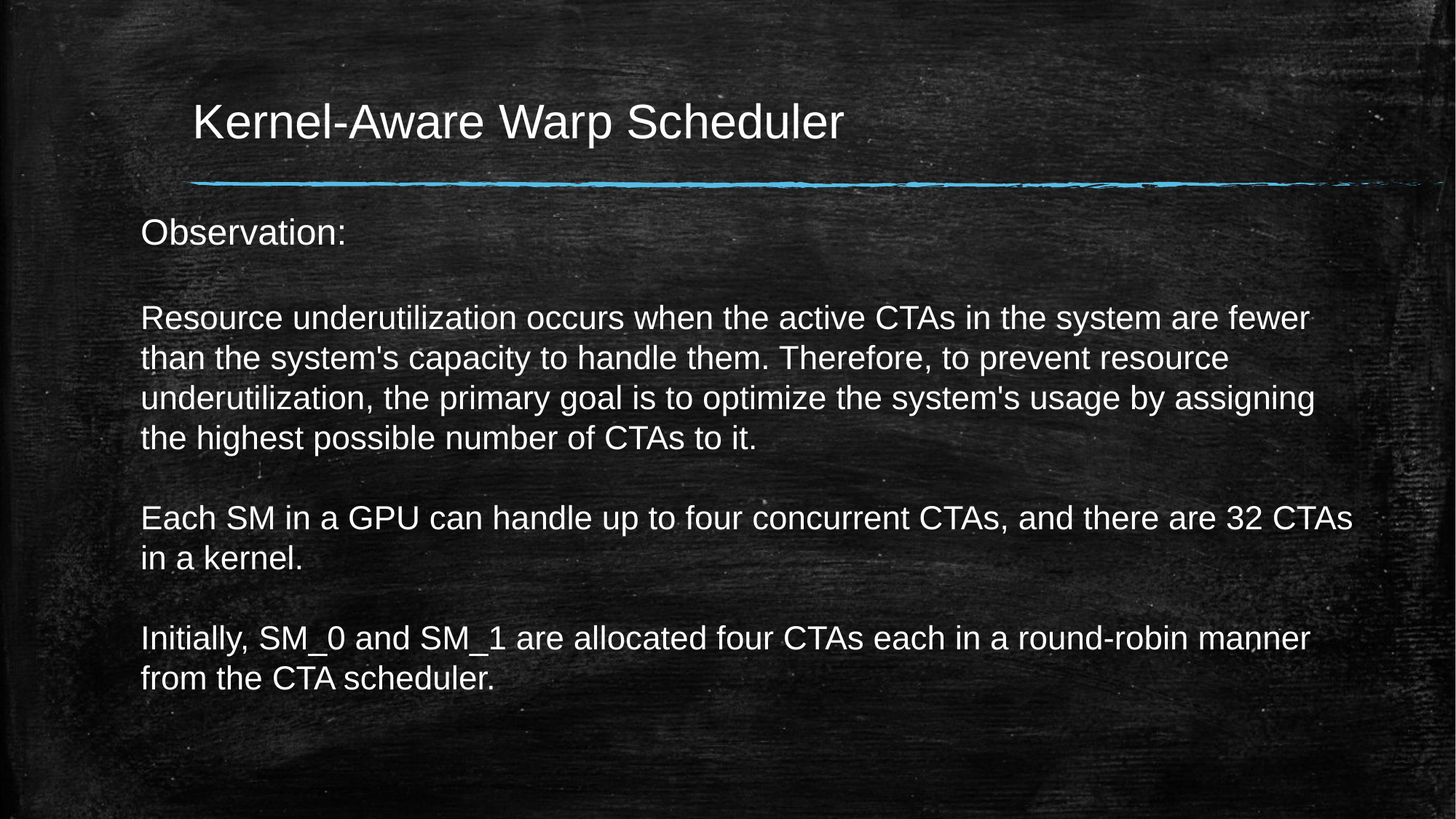

# Kernel-Aware Warp Scheduler
Observation:

Resource underutilization occurs when the active CTAs in the system are fewer
than the system's capacity to handle them. Therefore, to prevent resource
underutilization, the primary goal is to optimize the system's usage by assigning
the highest possible number of CTAs to it.

Each SM in a GPU can handle up to four concurrent CTAs, and there are 32 CTAs
in a kernel.

Initially, SM_0 and SM_1 are allocated four CTAs each in a round-robin manner
from the CTA scheduler.